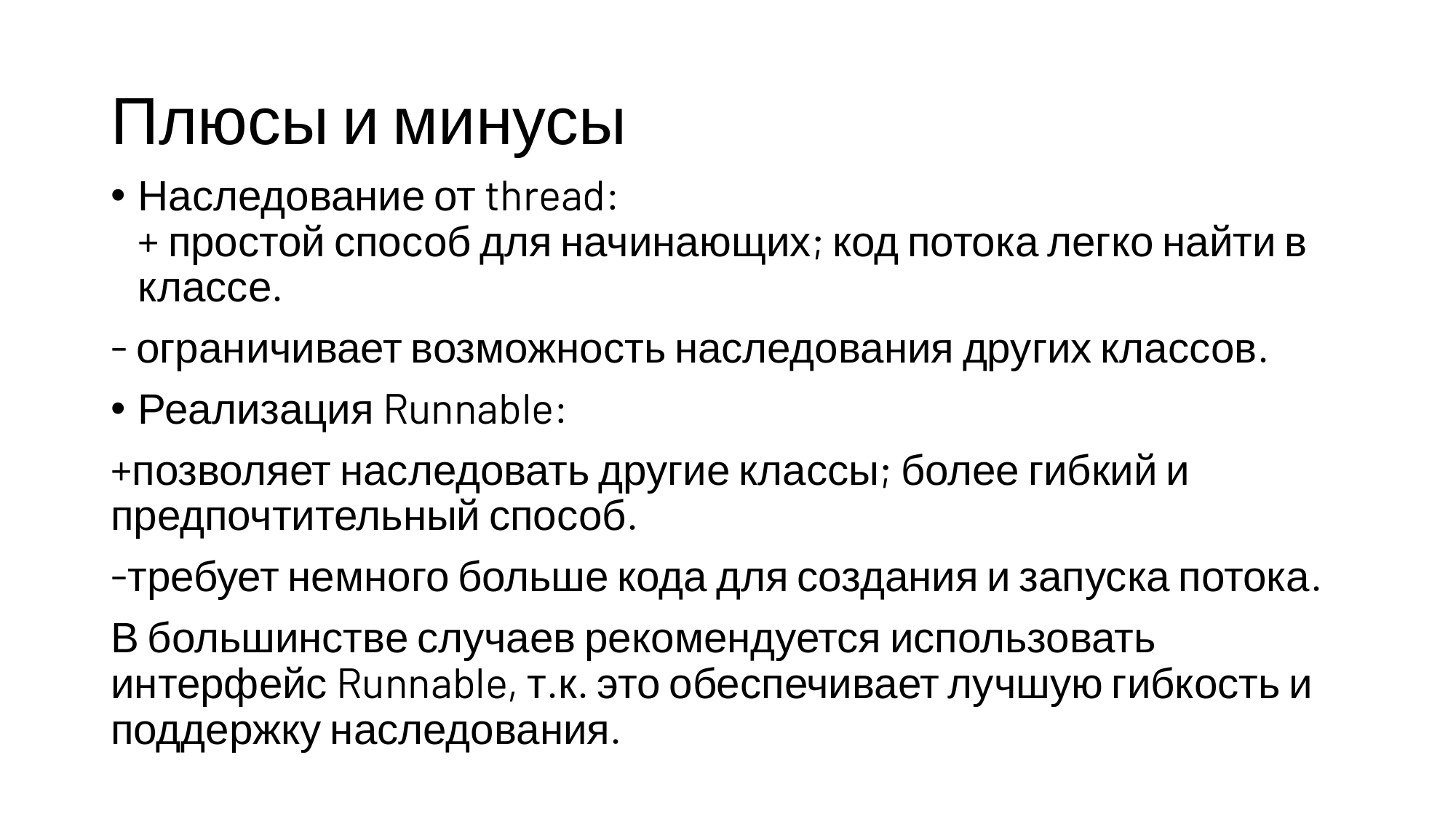

# Плюсы и минусы
Наследование от thread:
+ простой способ для начинающих; код потока легко найти в классе.
- ограничивает возможность наследования других классов.
Реализация Runnable:
+позволяет наследовать другие классы; более гибкий и предпочтительный способ.
-требует немного больше кода для создания и запуска потока.
В большинстве случаев рекомендуется использовать интерфейс Runnable, т.к. это обеспечивает лучшую гибкость и поддержку наследования.